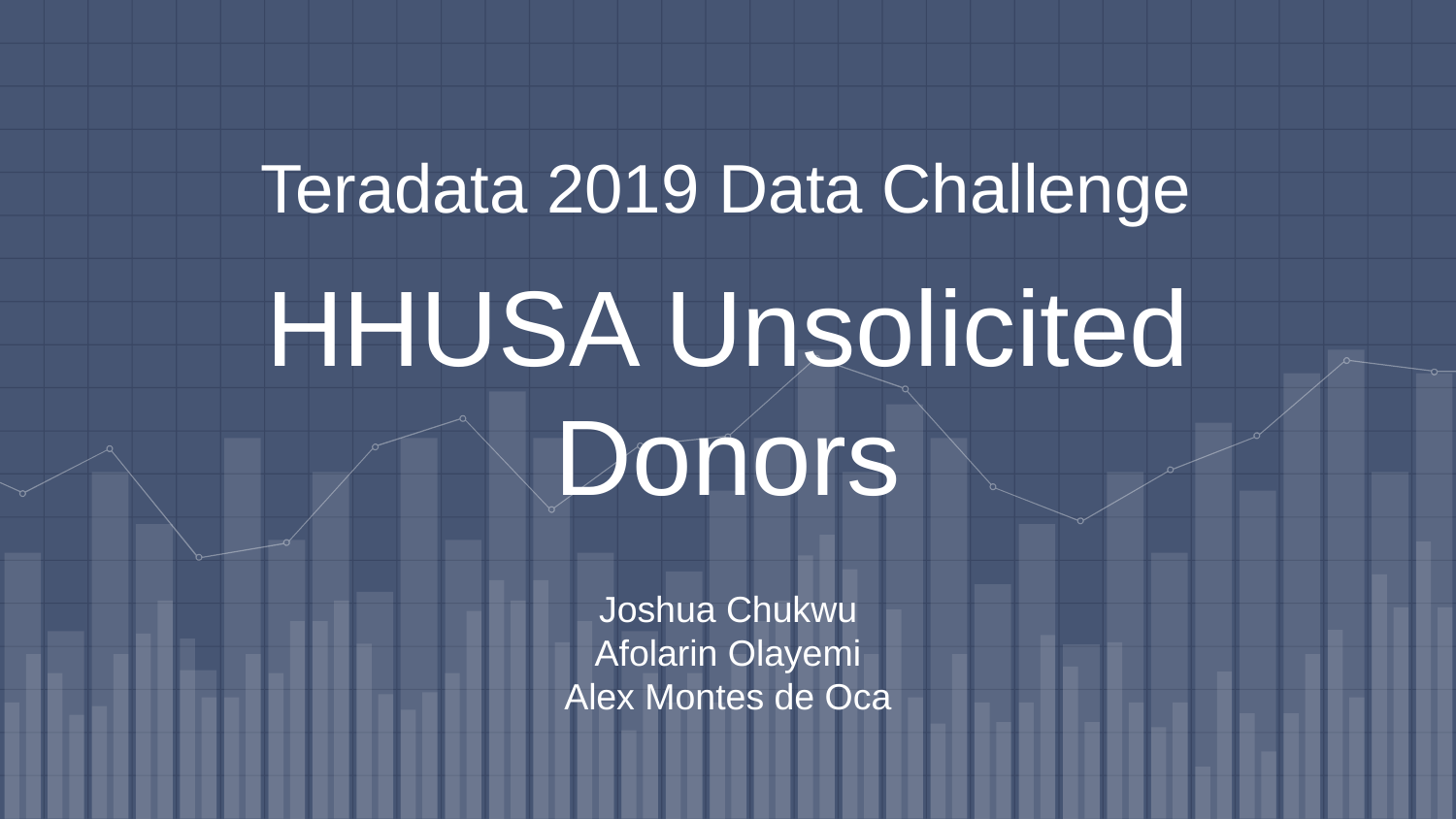

# Teradata 2019 Data Challenge
HHUSA Unsolicited Donors
Joshua Chukwu
Afolarin Olayemi
Alex Montes de Oca